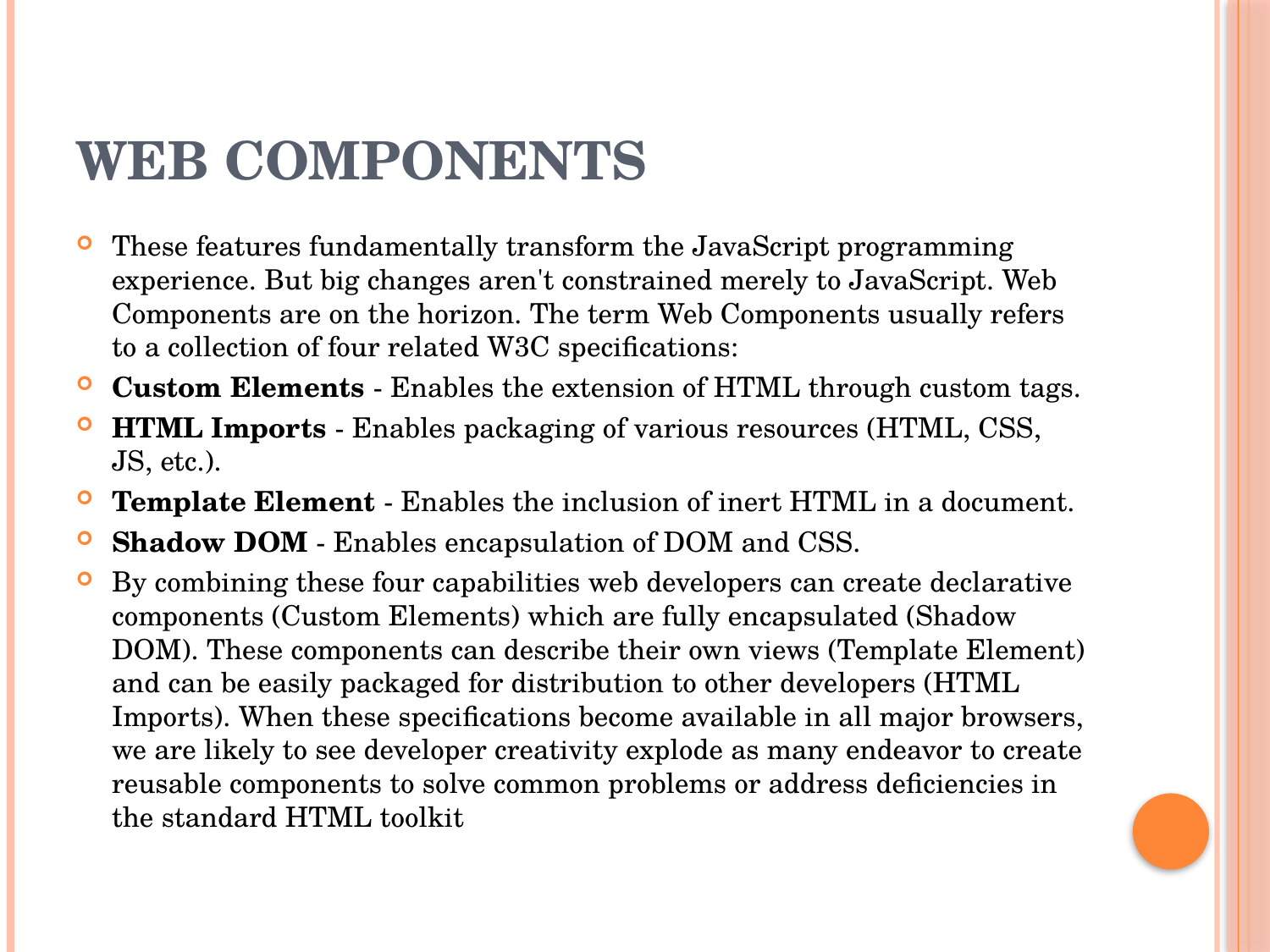

# Web Components
These features fundamentally transform the JavaScript programming experience. But big changes aren't constrained merely to JavaScript. Web Components are on the horizon. The term Web Components usually refers to a collection of four related W3C specifications:
Custom Elements - Enables the extension of HTML through custom tags.
HTML Imports - Enables packaging of various resources (HTML, CSS, JS, etc.).
Template Element - Enables the inclusion of inert HTML in a document.
Shadow DOM - Enables encapsulation of DOM and CSS.
By combining these four capabilities web developers can create declarative components (Custom Elements) which are fully encapsulated (Shadow DOM). These components can describe their own views (Template Element) and can be easily packaged for distribution to other developers (HTML Imports). When these specifications become available in all major browsers, we are likely to see developer creativity explode as many endeavor to create reusable components to solve common problems or address deficiencies in the standard HTML toolkit